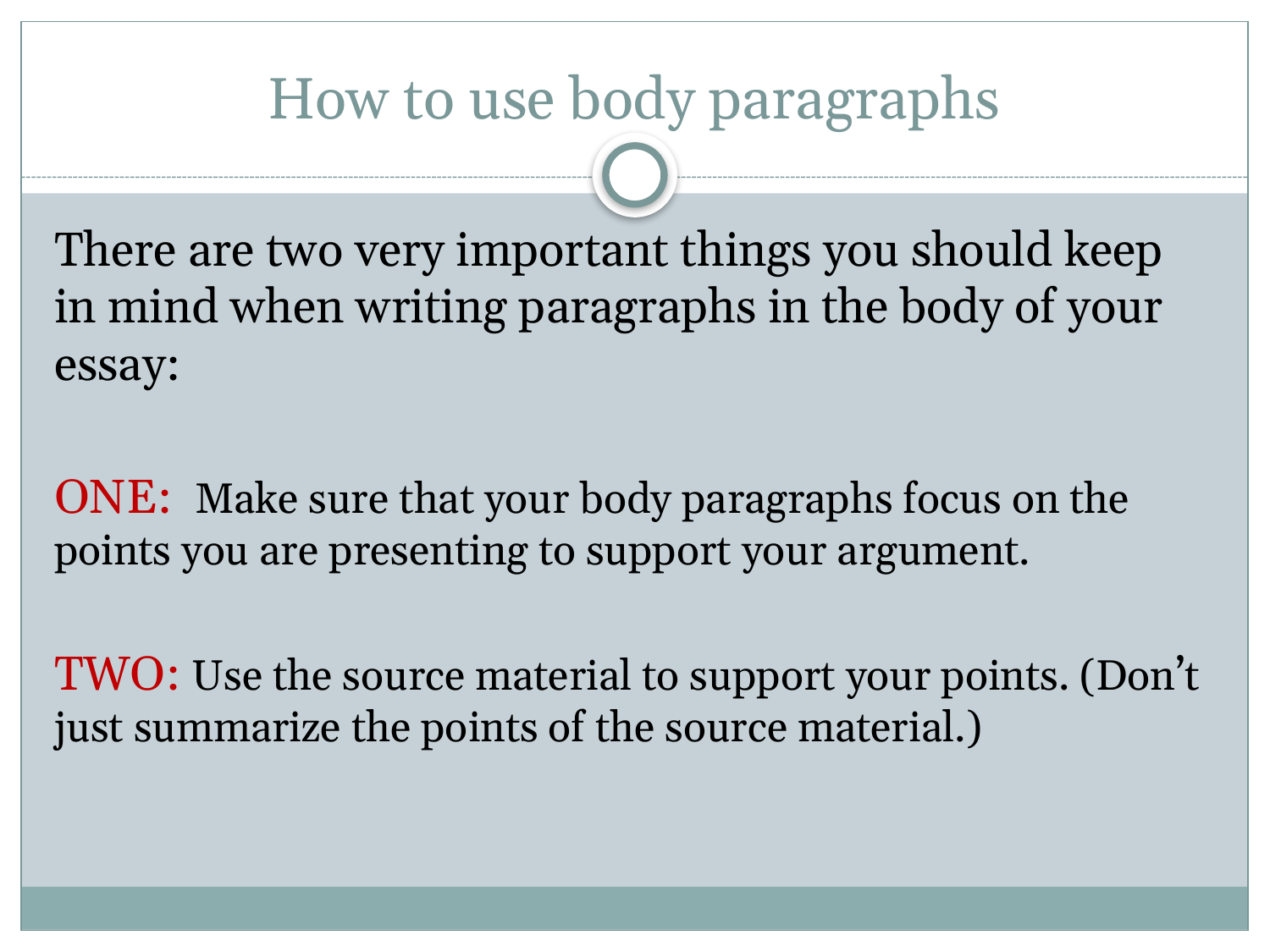

# How to use body paragraphs
There are two very important things you should keep in mind when writing paragraphs in the body of your essay:

ONE:  Make sure that your body paragraphs focus on the points you are presenting to support your argument.

TWO: Use the source material to support your points. (Don’t just summarize the points of the source material.)